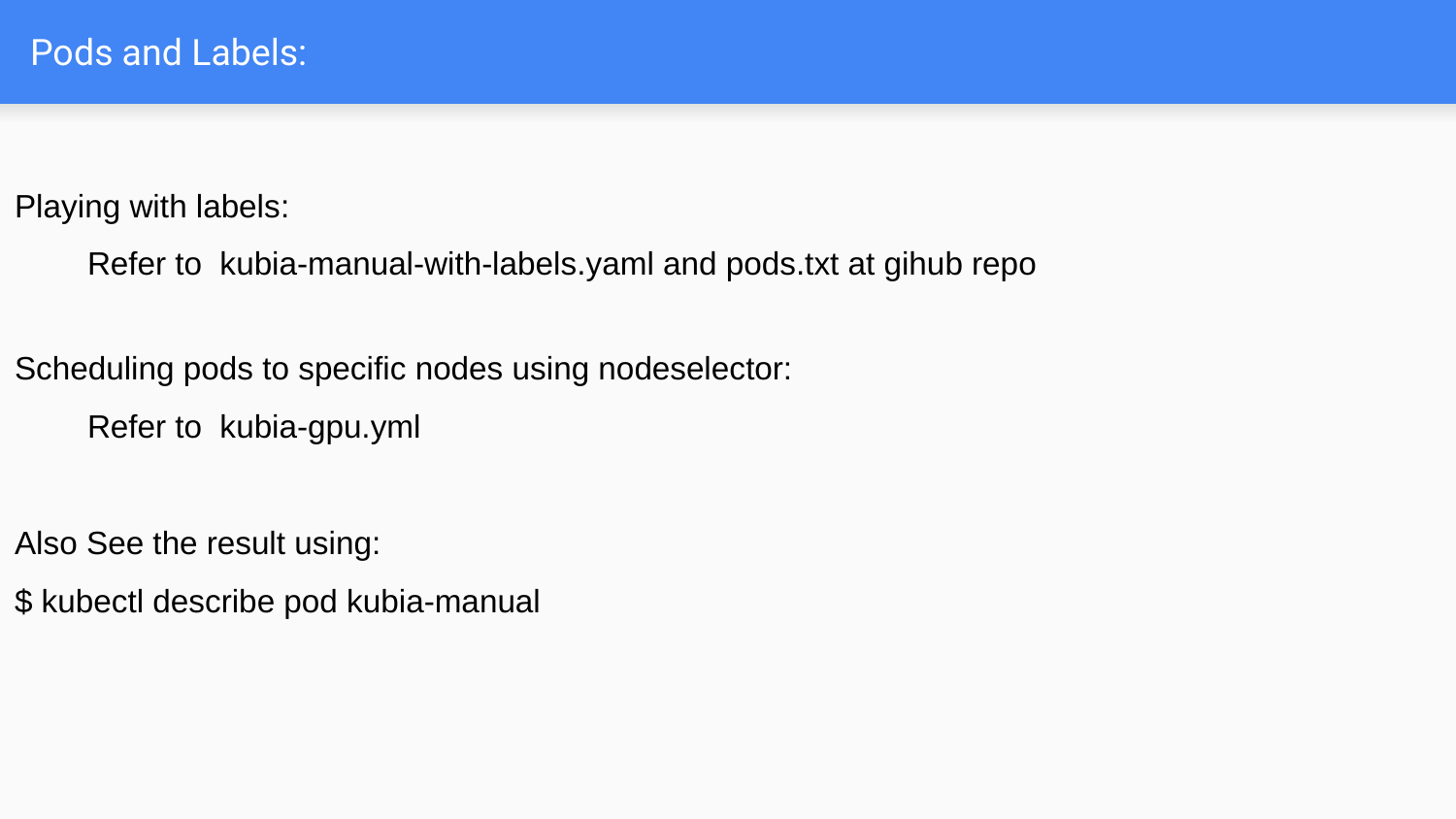

# Pods and Labels:

Playing with labels:
Refer to  kubia-manual-with-labels.yaml and pods.txt at gihub repo
Scheduling pods to specific nodes using nodeselector:
Refer to  kubia-gpu.yml

Also See the result using:
$ kubectl describe pod kubia-manual